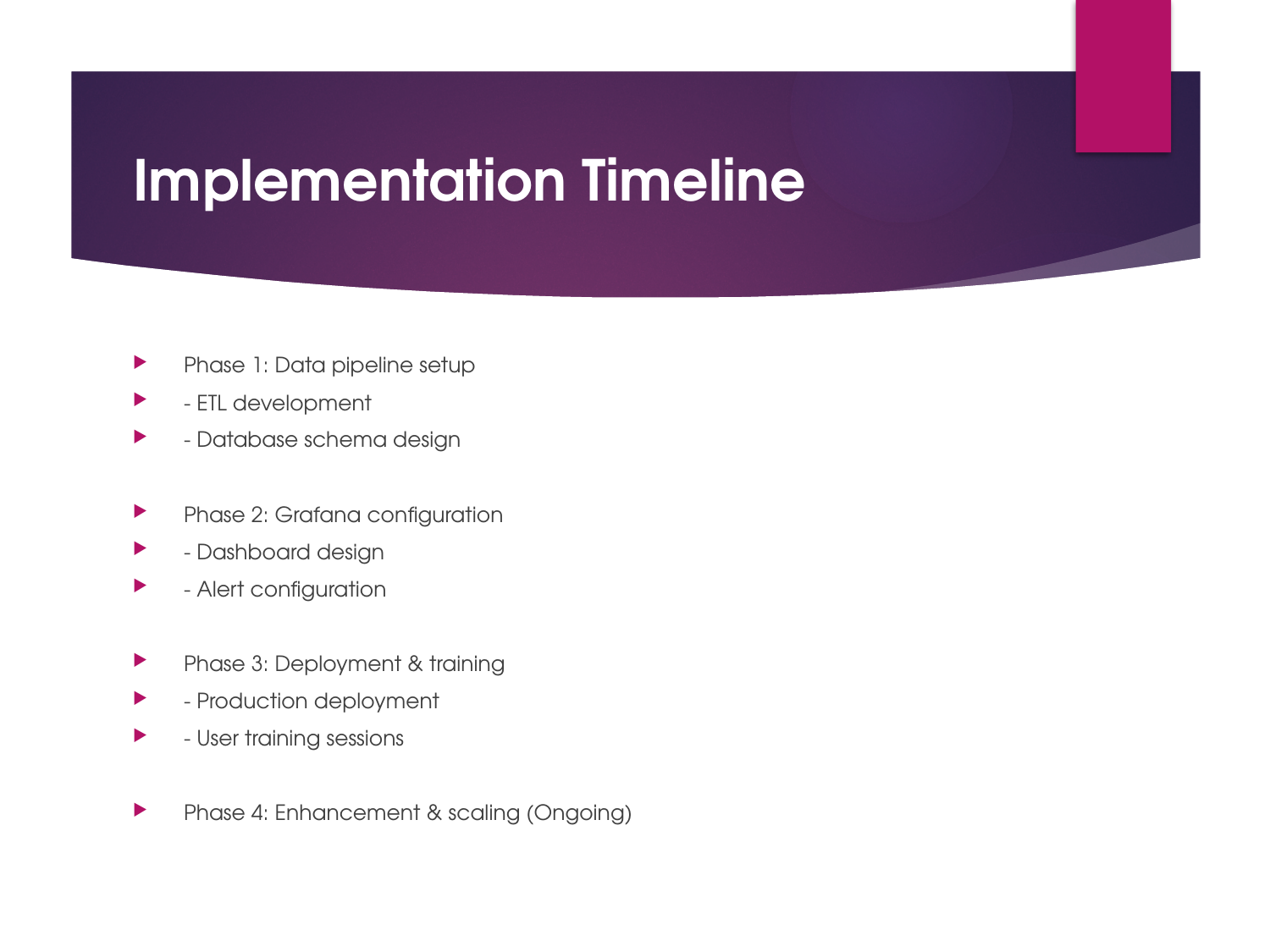

# Implementation Timeline
Phase 1: Data pipeline setup
- ETL development
- Database schema design

Phase 2: Grafana configuration
- Dashboard design
- Alert configuration

Phase 3: Deployment & training
- Production deployment
- User training sessions

Phase 4: Enhancement & scaling (Ongoing)